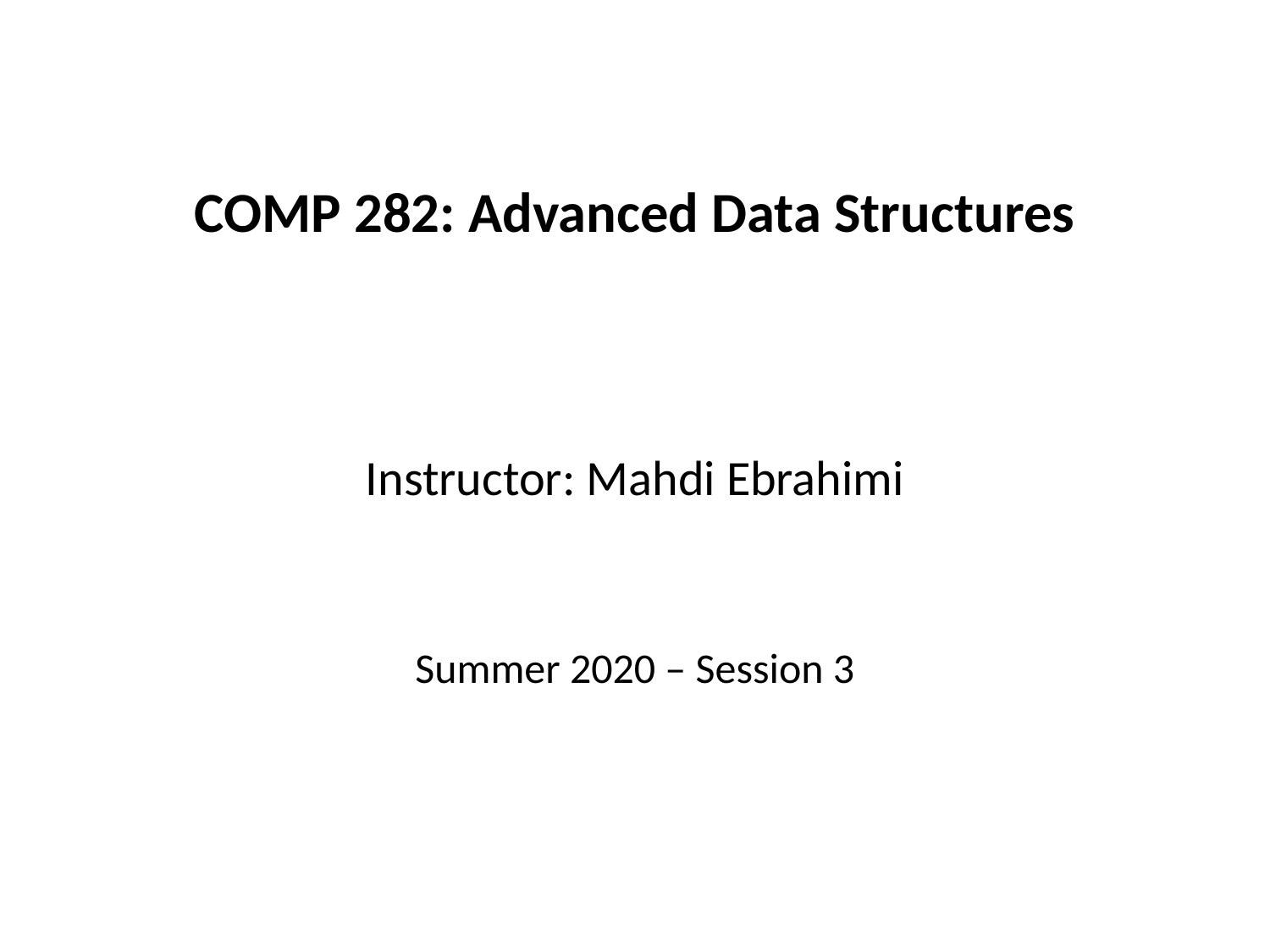

# COMP 282: Advanced Data Structures Instructor: Mahdi Ebrahimi Summer 2020 – Session 3